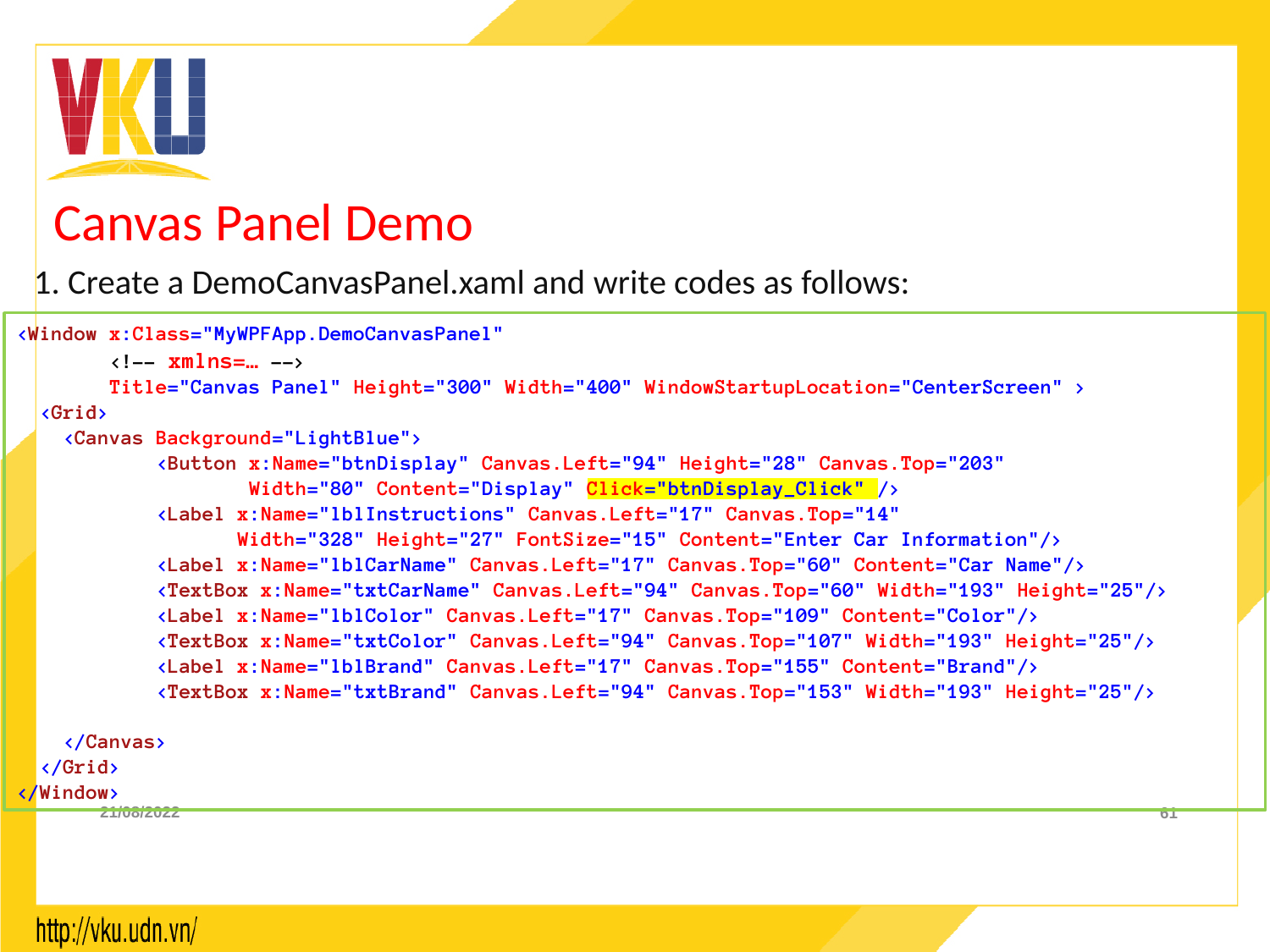

# Canvas Panel Demo
1. Create a DemoCanvasPanel.xaml and write codes as follows:
<Window x:Class="MyWPFApp.DemoCanvasPanel"
        <!–- xmlns=… -->
        Title="Canvas Panel" Height="300" Width="400" WindowStartupLocation="CenterScreen" >
  <Grid>
    <Canvas Background="LightBlue">
            <Button x:Name="btnDisplay" Canvas.Left="94" Height="28" Canvas.Top="203"
                    Width="80" Content="Display" Click="btnDisplay_Click" />
            <Label x:Name="lblInstructions" Canvas.Left="17" Canvas.Top="14"
                   Width="328" Height="27" FontSize="15" Content="Enter Car Information"/>
            <Label x:Name="lblCarName" Canvas.Left="17" Canvas.Top="60" Content="Car Name"/>
            <TextBox x:Name="txtCarName" Canvas.Left="94" Canvas.Top="60" Width="193" Height="25"/>
            <Label x:Name="lblColor" Canvas.Left="17" Canvas.Top="109" Content="Color"/>
            <TextBox x:Name="txtColor" Canvas.Left="94" Canvas.Top="107" Width="193" Height="25"/>
            <Label x:Name="lblBrand" Canvas.Left="17" Canvas.Top="155" Content="Brand"/>
            <TextBox x:Name="txtBrand" Canvas.Left="94" Canvas.Top="153" Width="193" Height="25"/>
    </Canvas>
  </Grid>
</Window>
21/08/2022
61